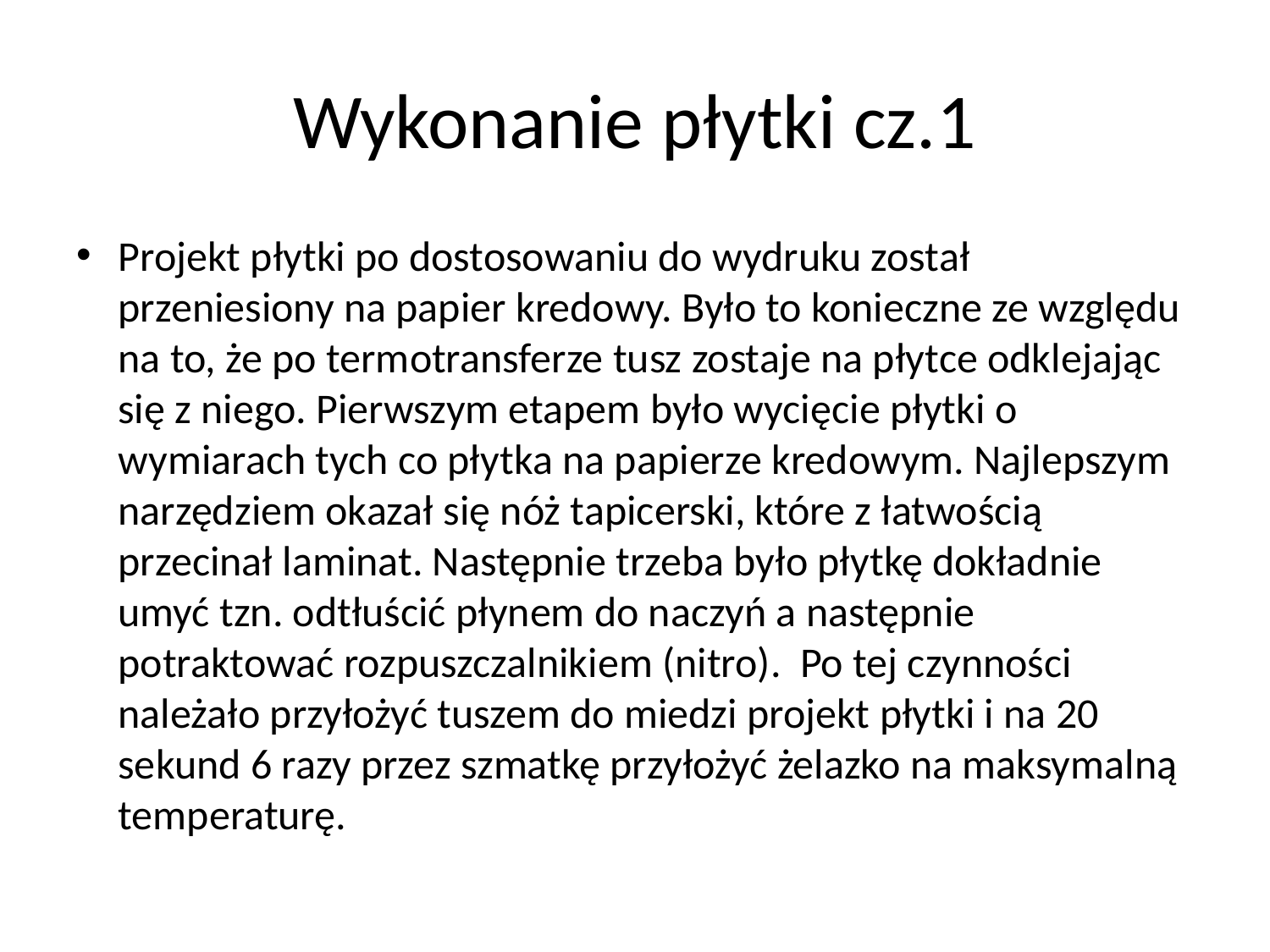

# Wykonanie płytki cz.1
Projekt płytki po dostosowaniu do wydruku został przeniesiony na papier kredowy. Było to konieczne ze względu na to, że po termotransferze tusz zostaje na płytce odklejając się z niego. Pierwszym etapem było wycięcie płytki o wymiarach tych co płytka na papierze kredowym. Najlepszym narzędziem okazał się nóż tapicerski, które z łatwością przecinał laminat. Następnie trzeba było płytkę dokładnie umyć tzn. odtłuścić płynem do naczyń a następnie potraktować rozpuszczalnikiem (nitro).  Po tej czynności należało przyłożyć tuszem do miedzi projekt płytki i na 20 sekund 6 razy przez szmatkę przyłożyć żelazko na maksymalną temperaturę.